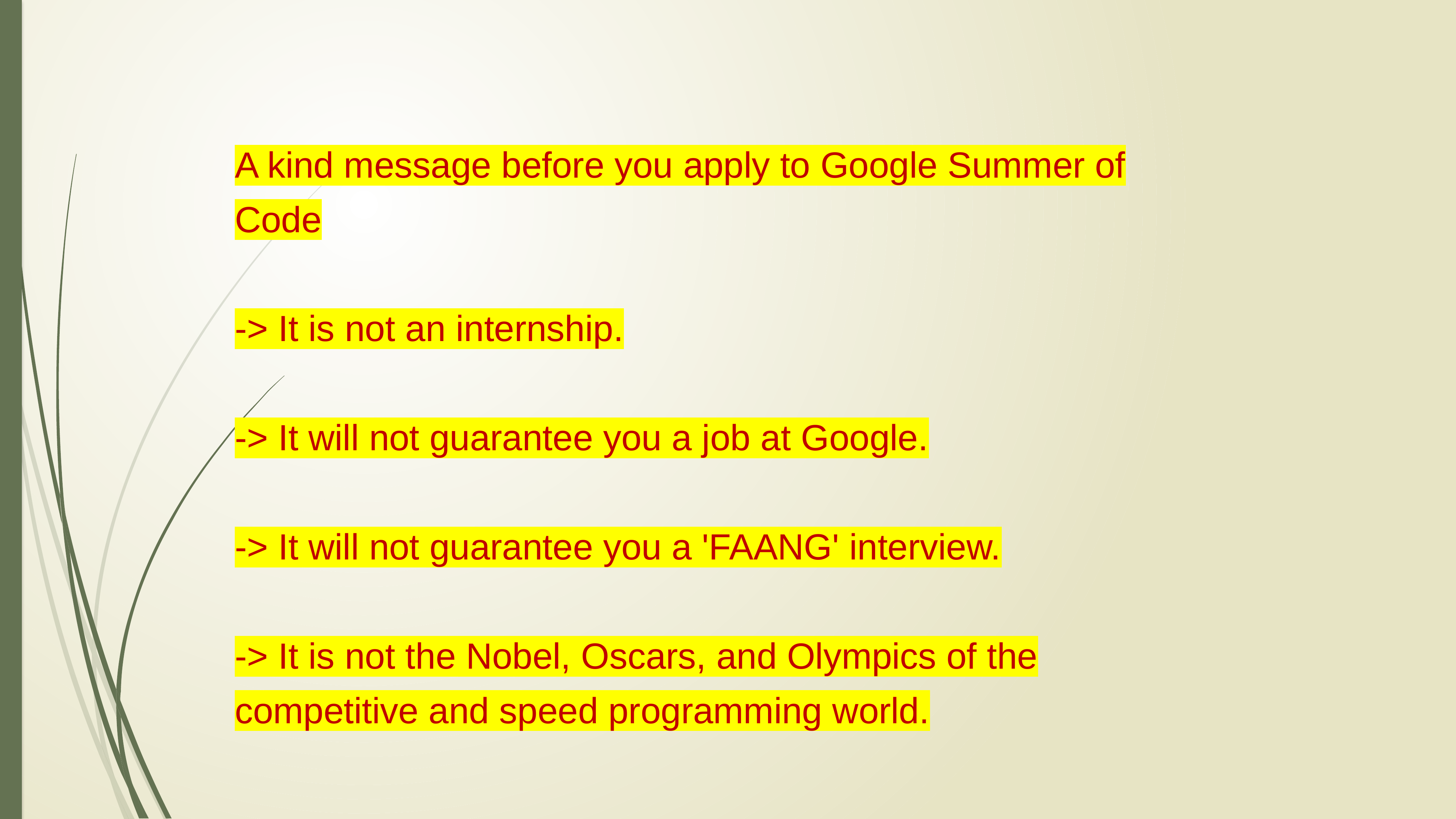

A kind message before you apply to Google Summer of Code
-> It is not an internship.
-> It will not guarantee you a job at Google.
-> It will not guarantee you a 'FAANG' interview.
-> It is not the Nobel, Oscars, and Olympics of the competitive and speed programming world.